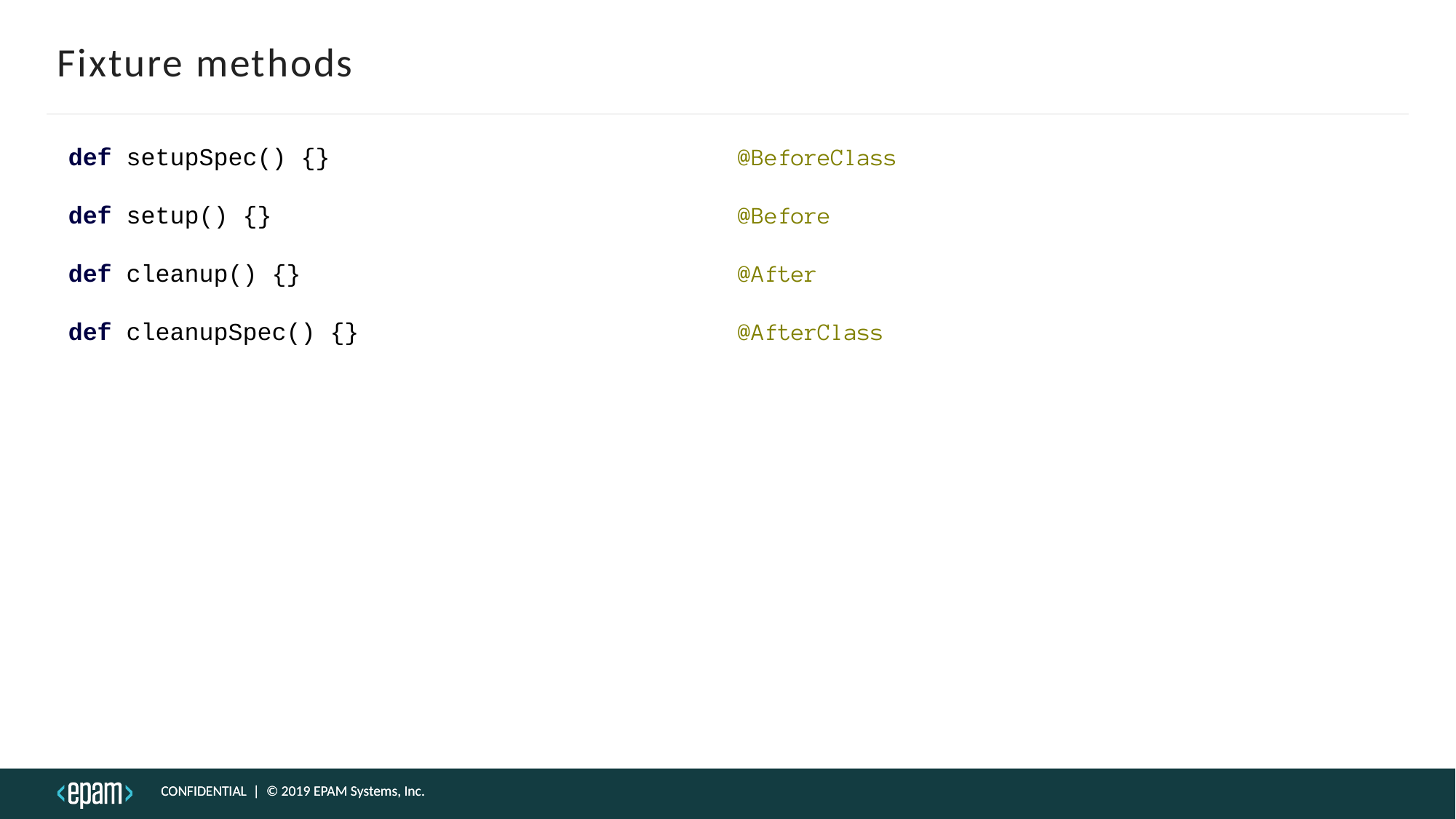

# Fixture methods
def setupSpec() {}
def setup() {}
def cleanup() {}
def cleanupSpec() {}
@BeforeClass

@Before

@After

@AfterClass
CONFIDENTIAL  |  © 2019 EPAM Systems, Inc.